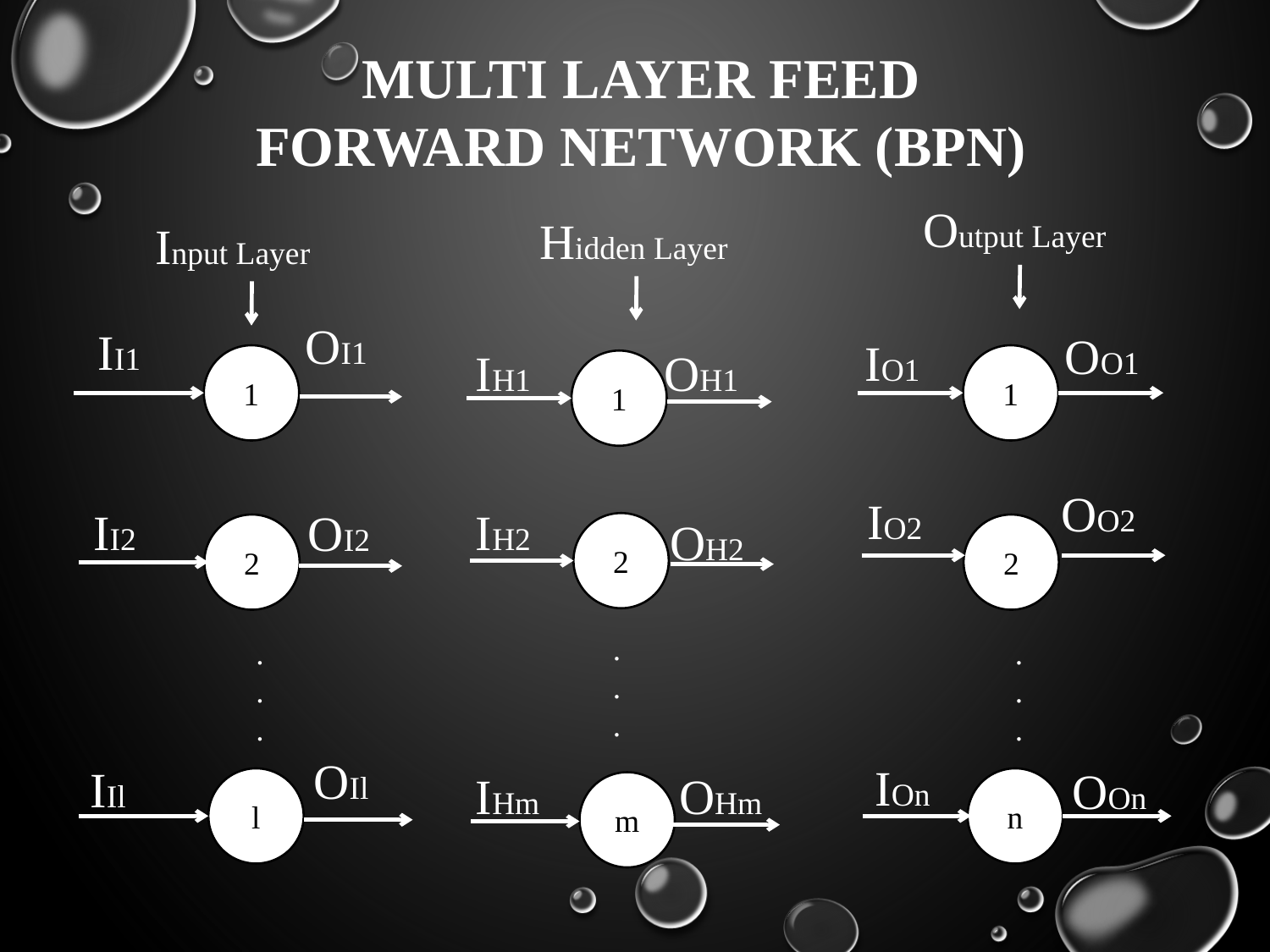

MULTI LAYER FEED FORWARD NETWORK (BPN)
Output Layer
Hidden Layer
Input Layer
OI1
II1
OO1
IO1
IH1
OH1
1
1
1
OO2
IO2
IH2
II2
OI2
OH2
2
2
2
.
.
.
.
.
.
.
.
.
OIl
IOn
IIl
OOn
IHm
OHm
l
n
m